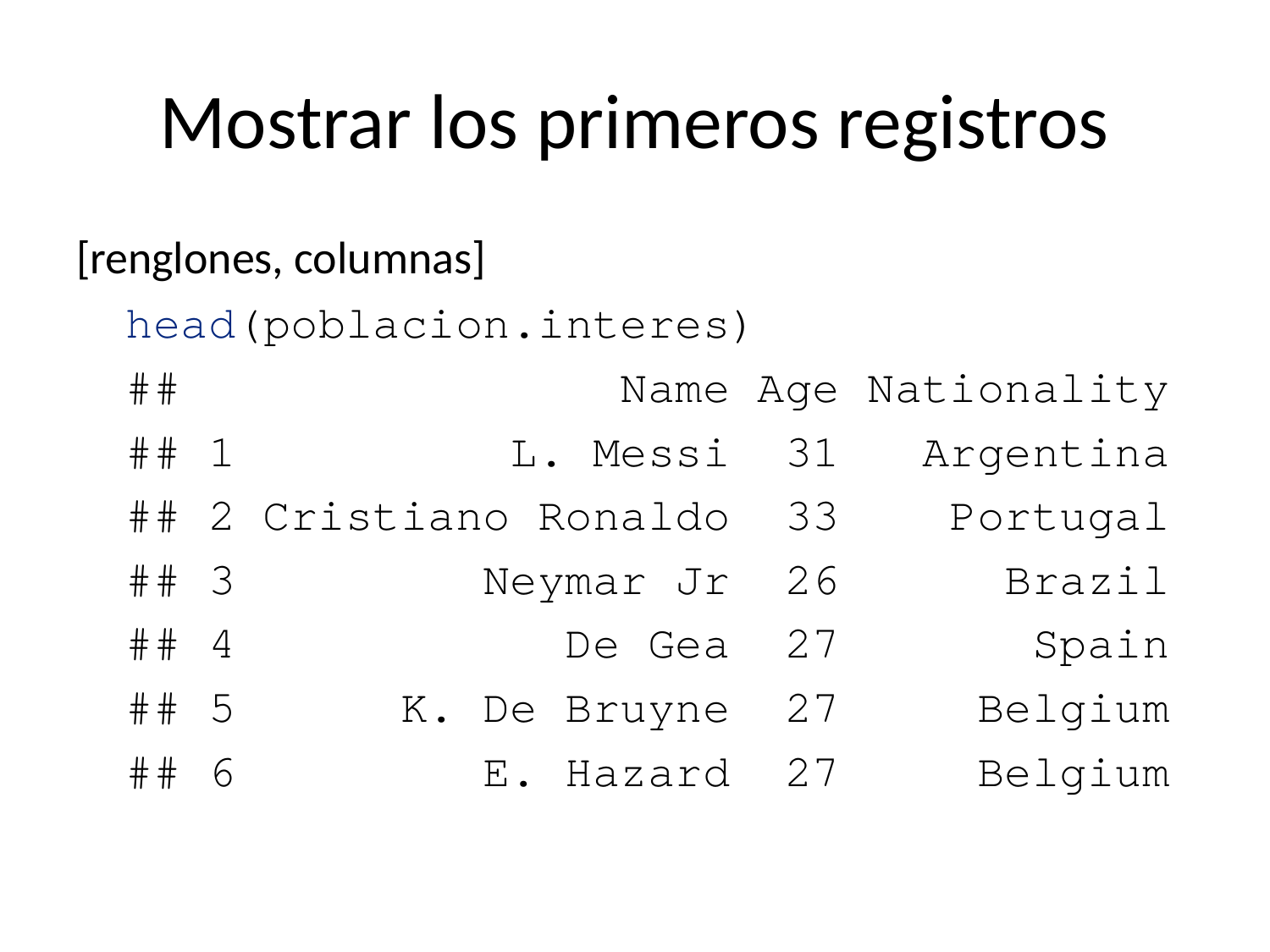

# Mostrar los primeros registros
[renglones, columnas]
head(poblacion.interes)
##                Name Age Nationality
## 1          L. Messi  31   Argentina
## 2 Cristiano Ronaldo  33    Portugal
## 3         Neymar Jr  26      Brazil
## 4            De Gea  27       Spain
## 5      K. De Bruyne  27     Belgium
## 6         E. Hazard  27     Belgium